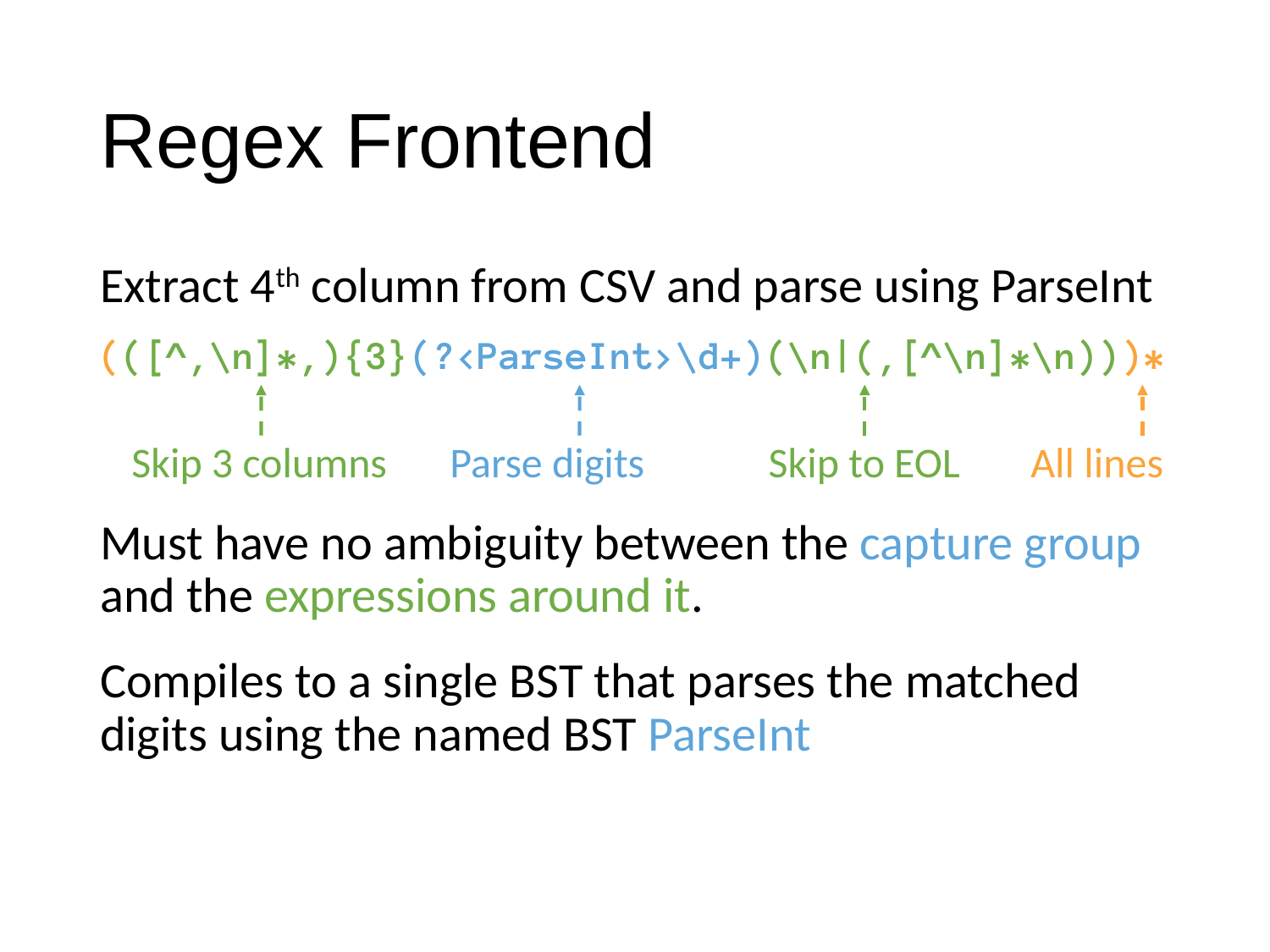

# Regex Frontend
Extract 4th column from CSV and parse using ParseInt
(([^,\n]*,){3}(?<ParseInt>\d+)(\n|(,[^\n]*\n)))*
All lines
Skip to EOL
Parse digits
Skip 3 columns
Must have no ambiguity between the capture group and the expressions around it.
Compiles to a single BST that parses the matched digits using the named BST ParseInt